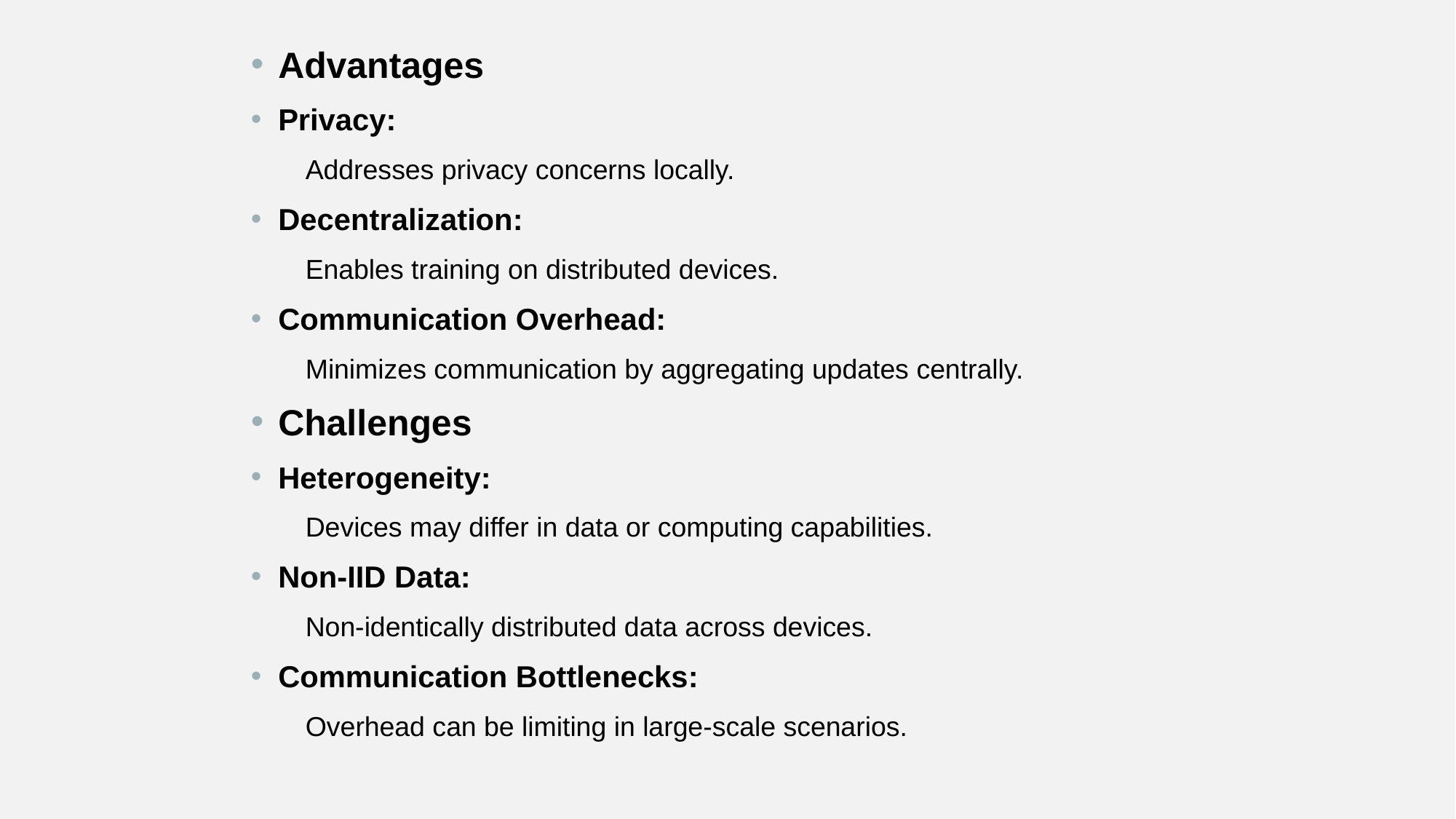

Advantages
Privacy:
Addresses privacy concerns locally.
Decentralization:
Enables training on distributed devices.
Communication Overhead:
Minimizes communication by aggregating updates centrally.
Challenges
Heterogeneity:
Devices may differ in data or computing capabilities.
Non-IID Data:
Non-identically distributed data across devices.
Communication Bottlenecks:
Overhead can be limiting in large-scale scenarios.